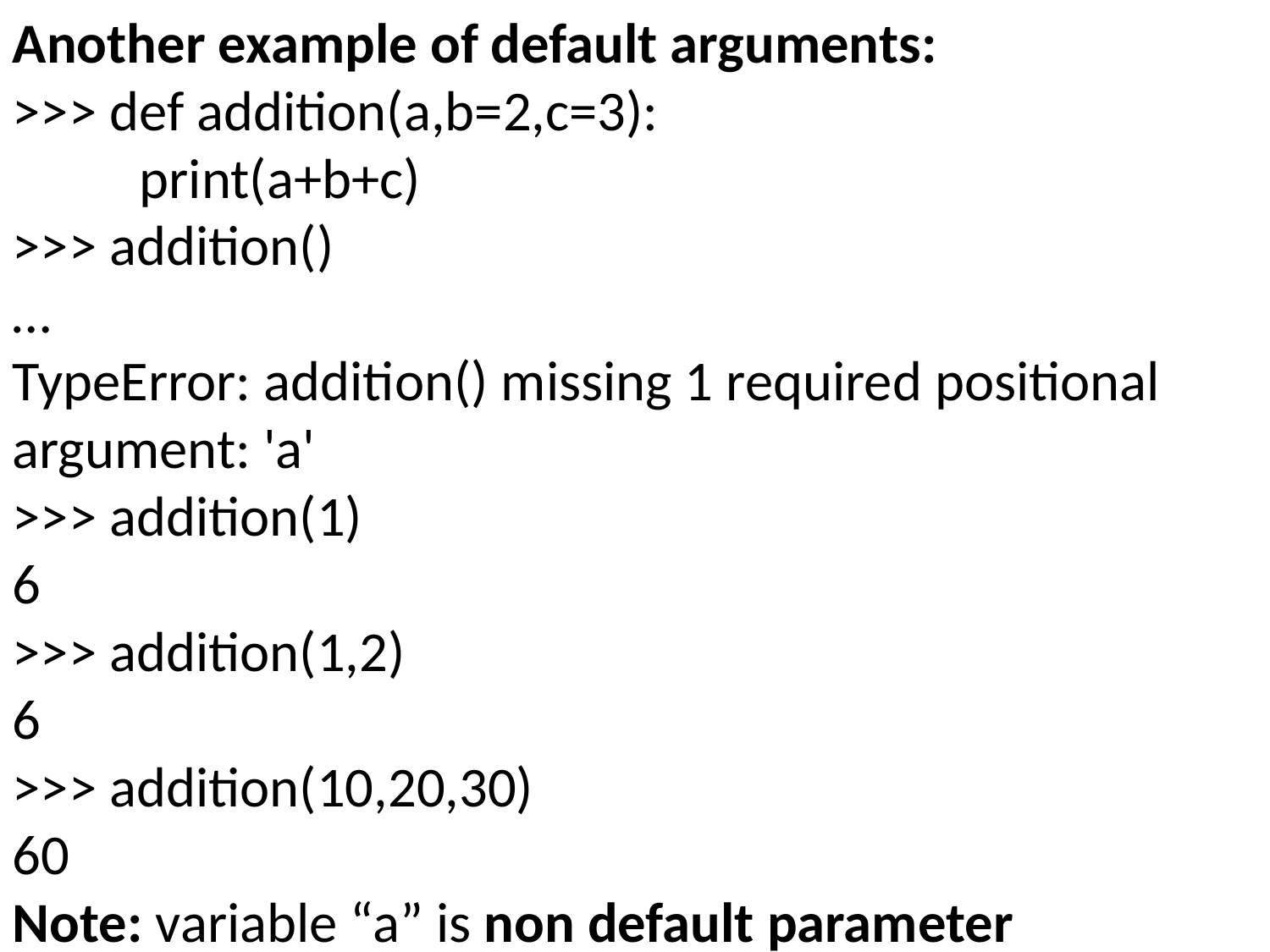

Another example of default arguments:
>>> def addition(a,b=2,c=3):
	print(a+b+c)
>>> addition()
…
TypeError: addition() missing 1 required positional argument: 'a'
>>> addition(1)
6
>>> addition(1,2)
6
>>> addition(10,20,30)
60
Note: variable “a” is non default parameter